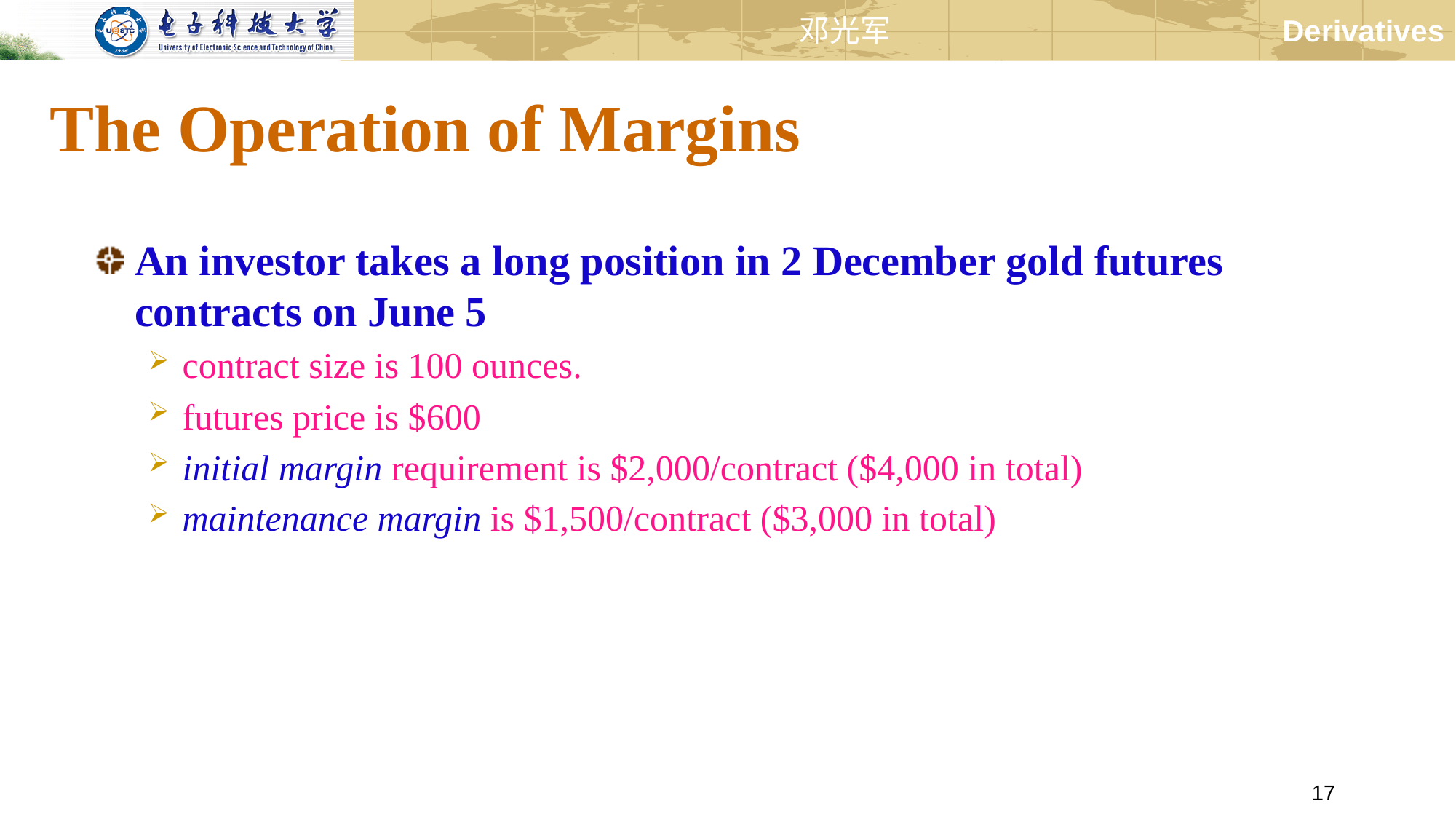

# The Operation of Margins
An investor takes a long position in 2 December gold futures contracts on June 5
contract size is 100 ounces.
futures price is $600
initial margin requirement is $2,000/contract ($4,000 in total)
maintenance margin is $1,500/contract ($3,000 in total)